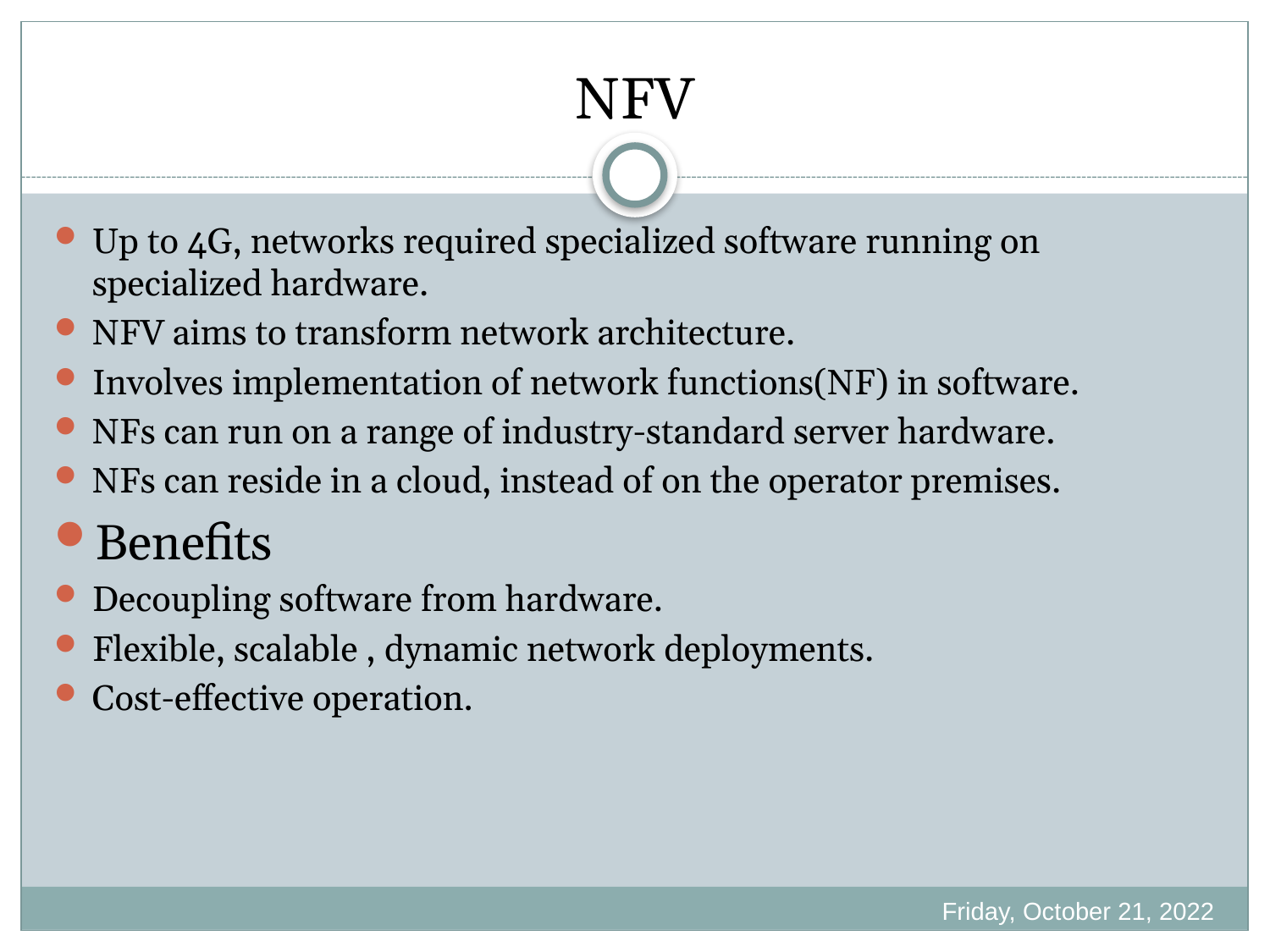

# NFV
Up to 4G, networks required specialized software running on specialized hardware.
NFV aims to transform network architecture.
Involves implementation of network functions(NF) in software.
NFs can run on a range of industry-standard server hardware.
NFs can reside in a cloud, instead of on the operator premises.
Benefits
Decoupling software from hardware.
Flexible, scalable , dynamic network deployments.
Cost-effective operation.
Friday, October 21, 2022